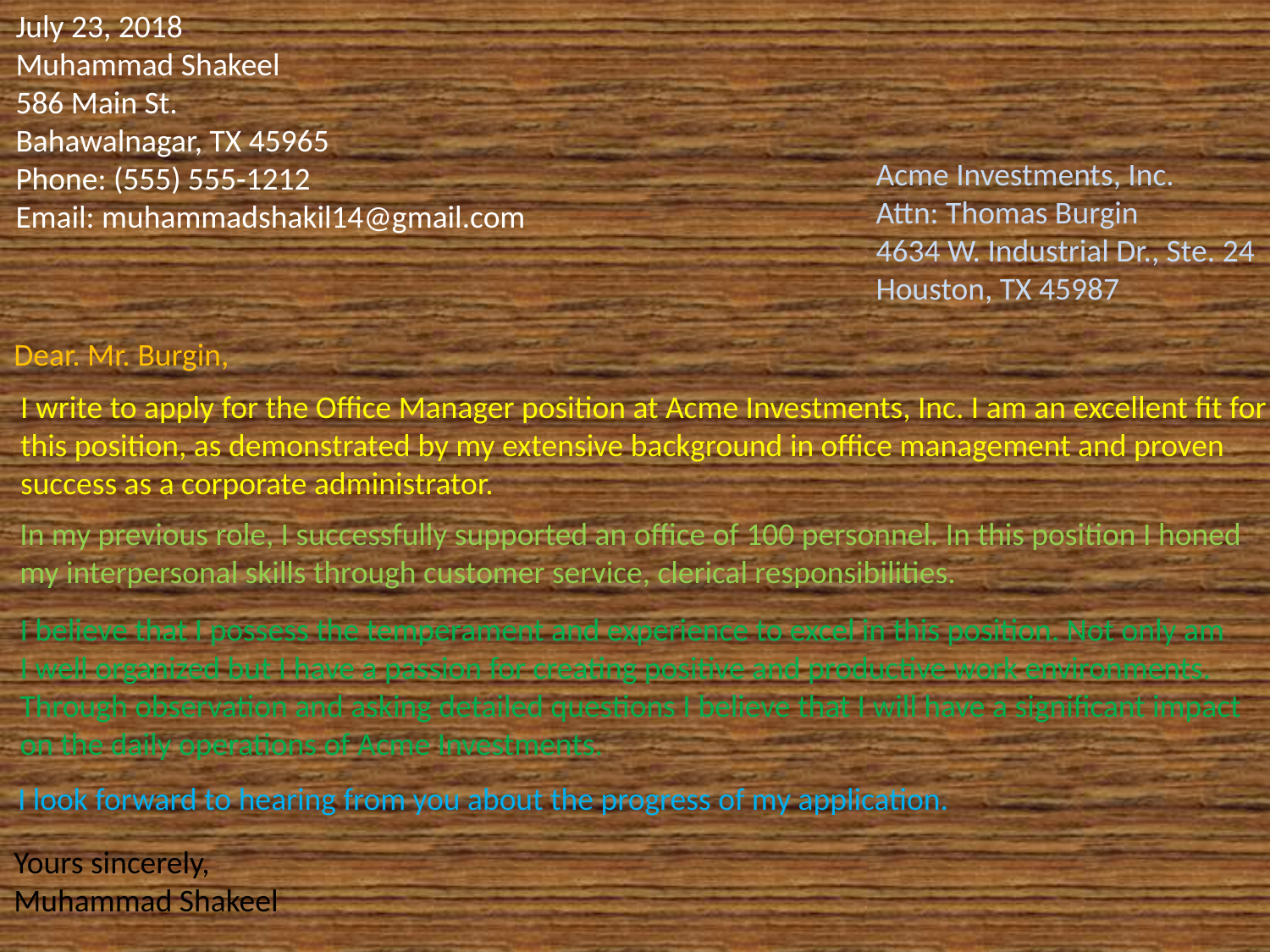

July 23, 2018
Muhammad Shakeel
586 Main St.
Bahawalnagar, TX 45965
Phone: (555) 555-1212
Email: muhammadshakil14@gmail.com

Acme Investments, Inc.
Attn: Thomas Burgin
4634 W. Industrial Dr., Ste. 24
Houston, TX 45987

Dear. Mr. Burgin,
I write to apply for the Office Manager position at Acme Investments, Inc. I am an excellent fit for
this position, as demonstrated by my extensive background in office management and proven
success as a corporate administrator.
In my previous role, I successfully supported an office of 100 personnel. In this position I honed
my interpersonal skills through customer service, clerical responsibilities.
I believe that I possess the temperament and experience to excel in this position. Not only am
I well organized but I have a passion for creating positive and productive work environments.
Through observation and asking detailed questions I believe that I will have a significant impact
on the daily operations of Acme Investments.
I look forward to hearing from you about the progress of my application.
Yours sincerely,
Muhammad Shakeel